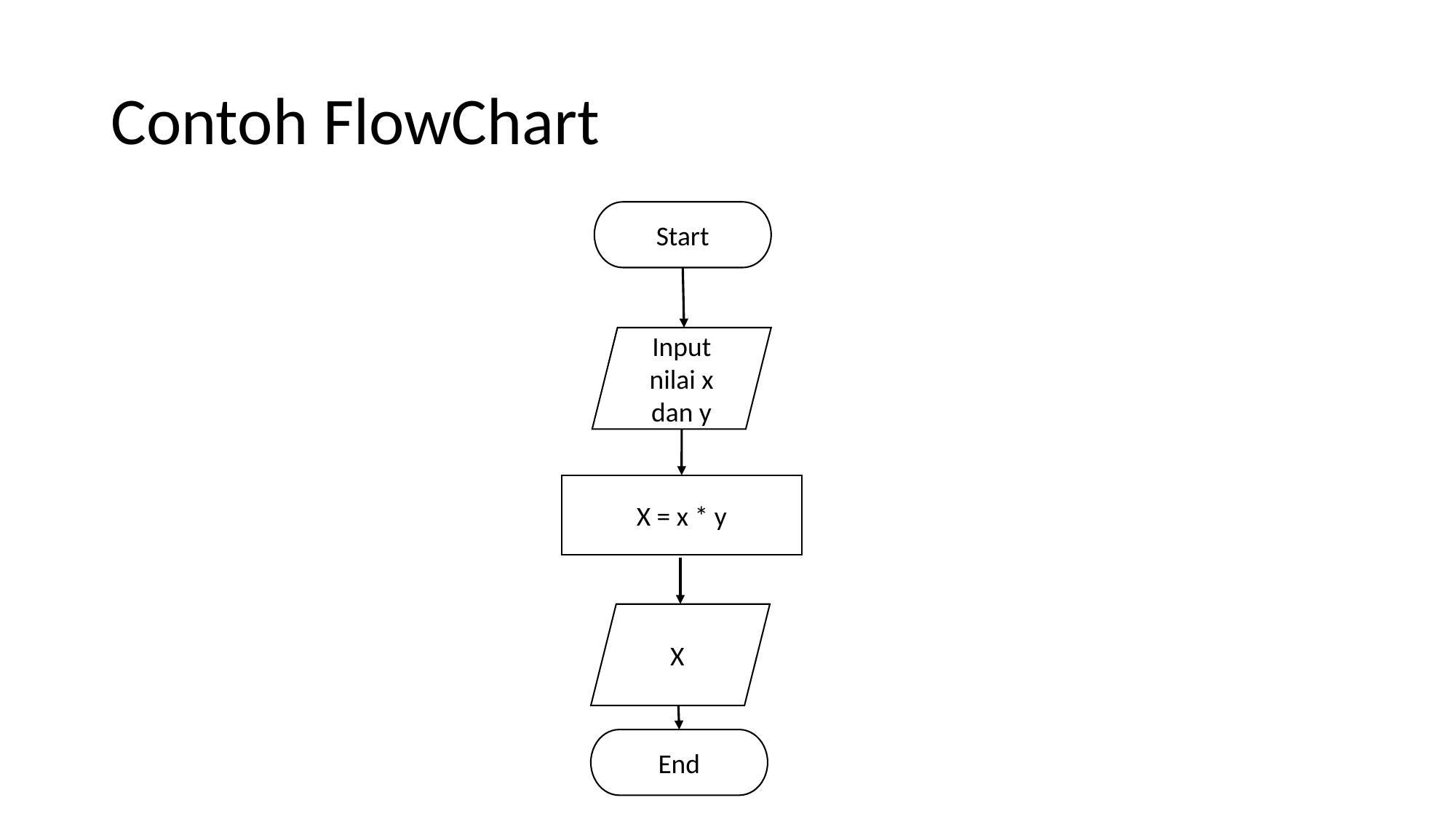

# Contoh FlowChart
Start
Input nilai x dan y
X = x * y
X
End